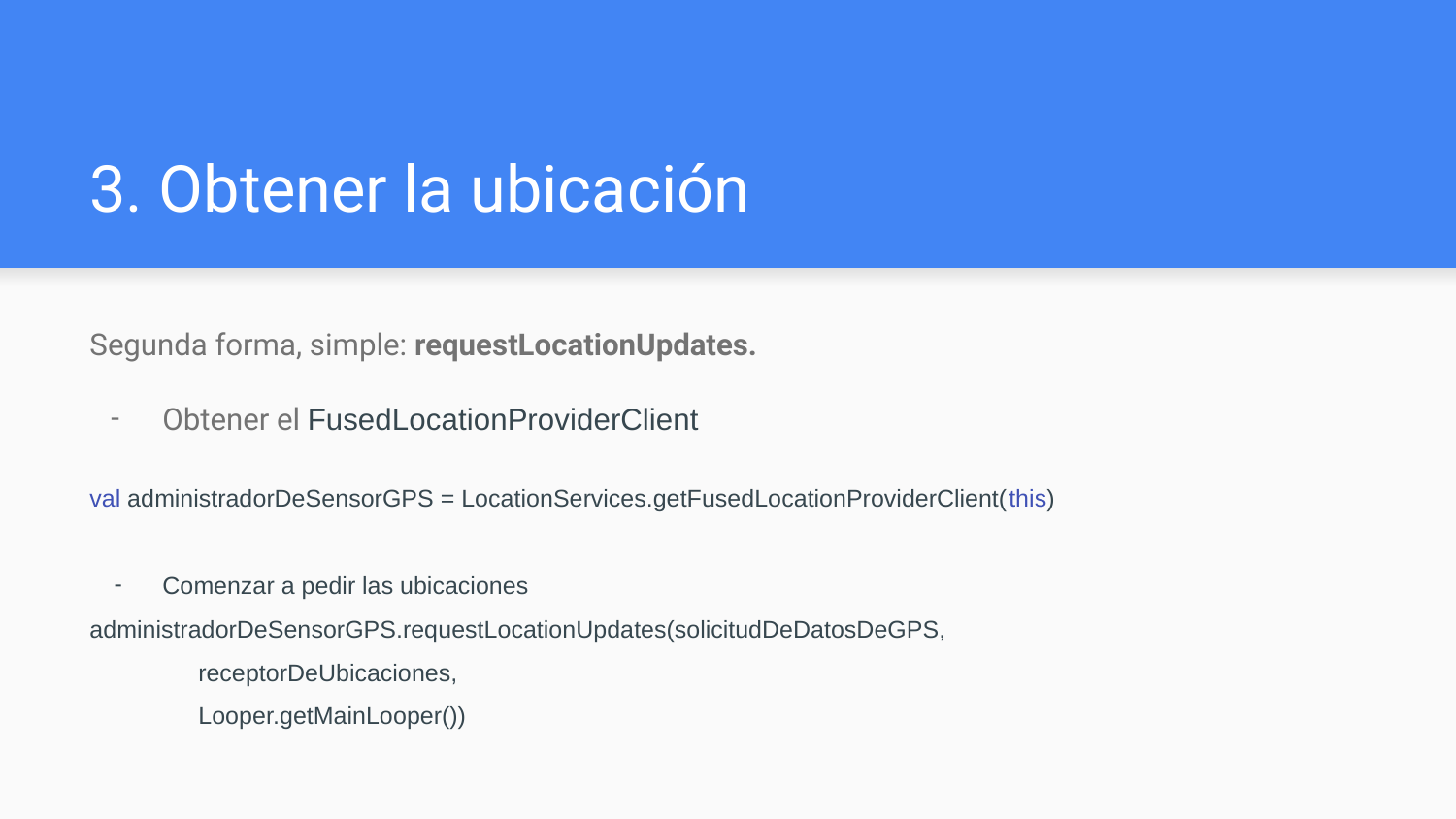

# 3. Obtener la ubicación
Segunda forma, simple: requestLocationUpdates.
Obtener el FusedLocationProviderClient
val administradorDeSensorGPS = LocationServices.getFusedLocationProviderClient(this)

Comenzar a pedir las ubicaciones
administradorDeSensorGPS.requestLocationUpdates(solicitudDeDatosDeGPS,
                receptorDeUbicaciones,
                Looper.getMainLooper())